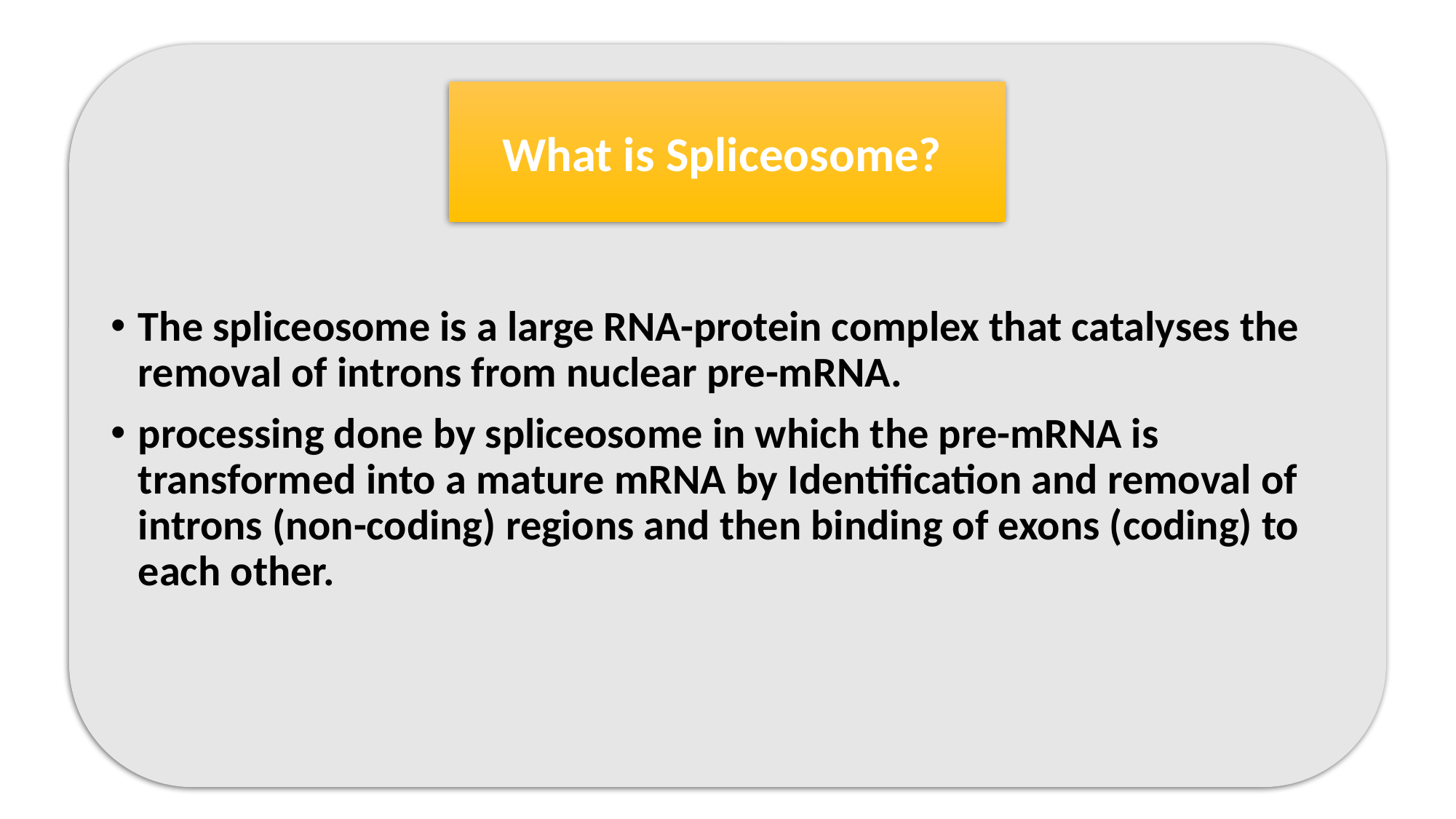

What is Spliceosome?
The spliceosome is a large RNA-protein complex that catalyses the removal of introns from nuclear pre-mRNA.
processing done by spliceosome in which the pre-mRNA is transformed into a mature mRNA by Identification and removal of introns (non-coding) regions and then binding of exons (coding) to each other.